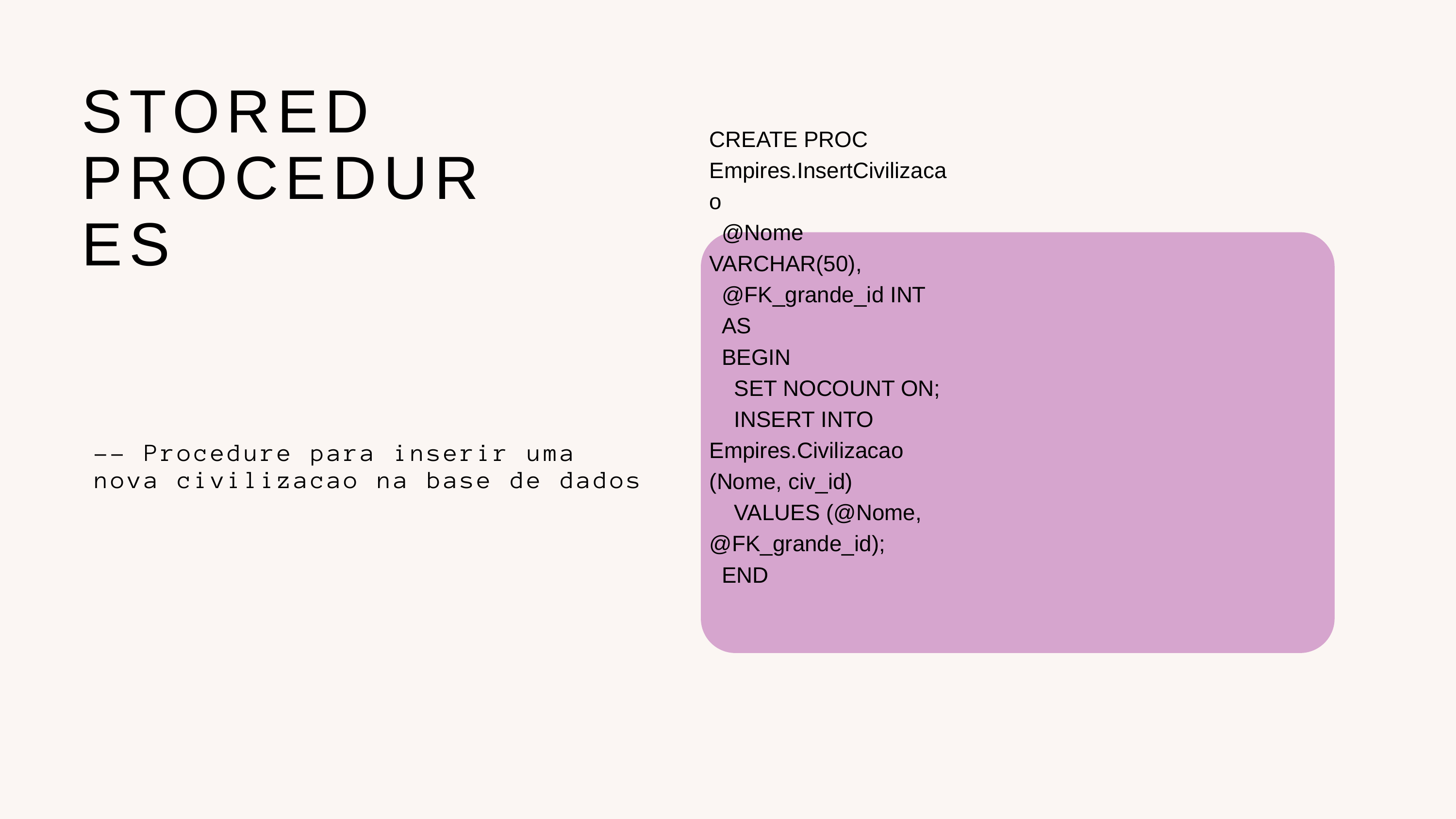

STORED PROCEDURES

CREATE PROC Empires.InsertCivilizacao
  @Nome  VARCHAR(50),
  @FK_grande_id INT
  AS
  BEGIN
    SET NOCOUNT ON;
    INSERT INTO Empires.Civilizacao (Nome, civ_id)
    VALUES (@Nome, @FK_grande_id);
  END

-- Procedure para inserir uma nova civilizacao na base de dados